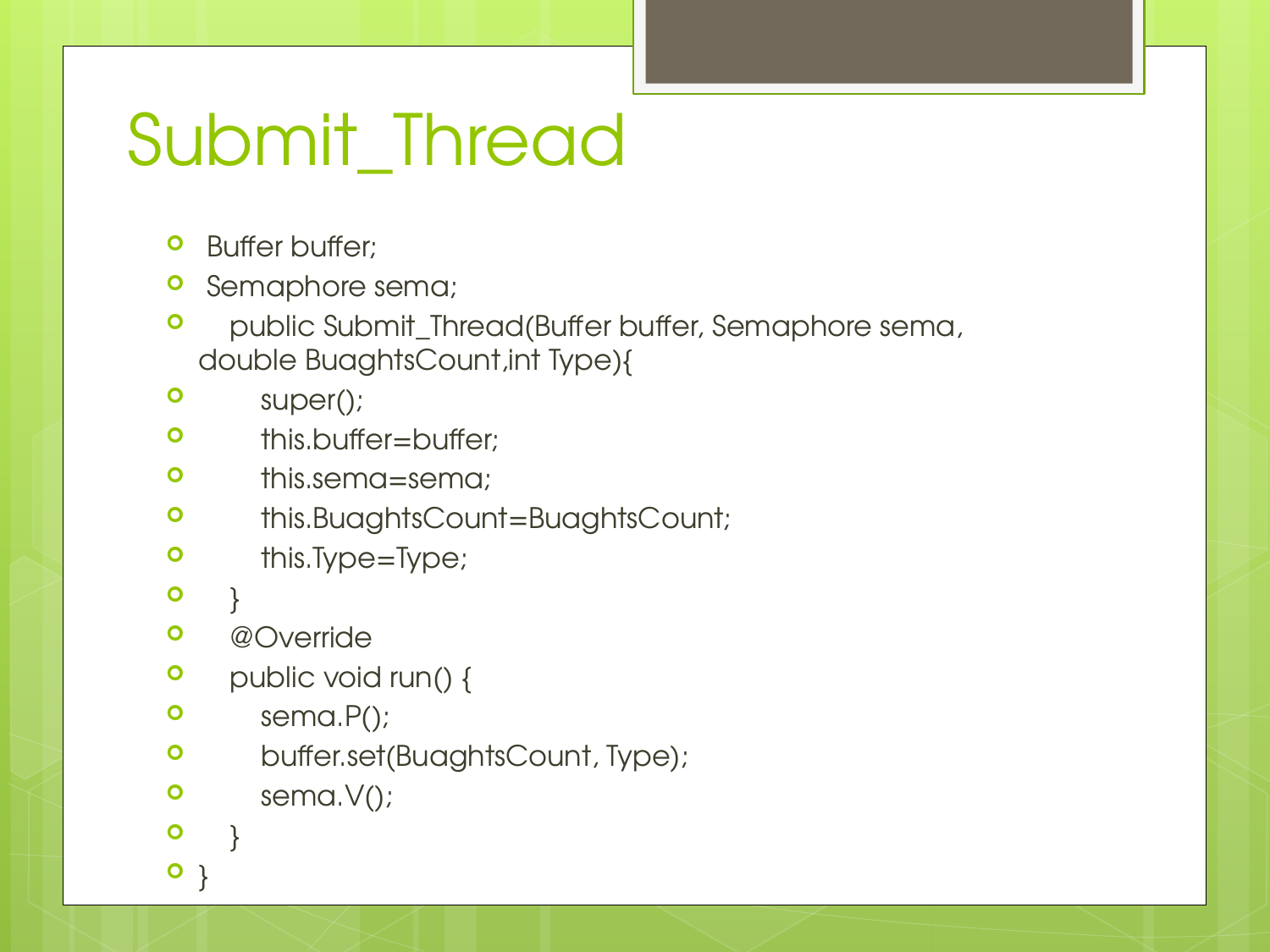

# Submit_Thread
 Buffer buffer;
 Semaphore sema;
    public Submit_Thread(Buffer buffer, Semaphore sema, 	double BuaghtsCount,int Type){
        super();
        this.buffer=buffer;
        this.sema=sema;
        this.BuaghtsCount=BuaghtsCount;
        this.Type=Type;
    }
    @Override
    public void run() {
        sema.P();
        buffer.set(BuaghtsCount, Type);
        sema.V();
    }
}